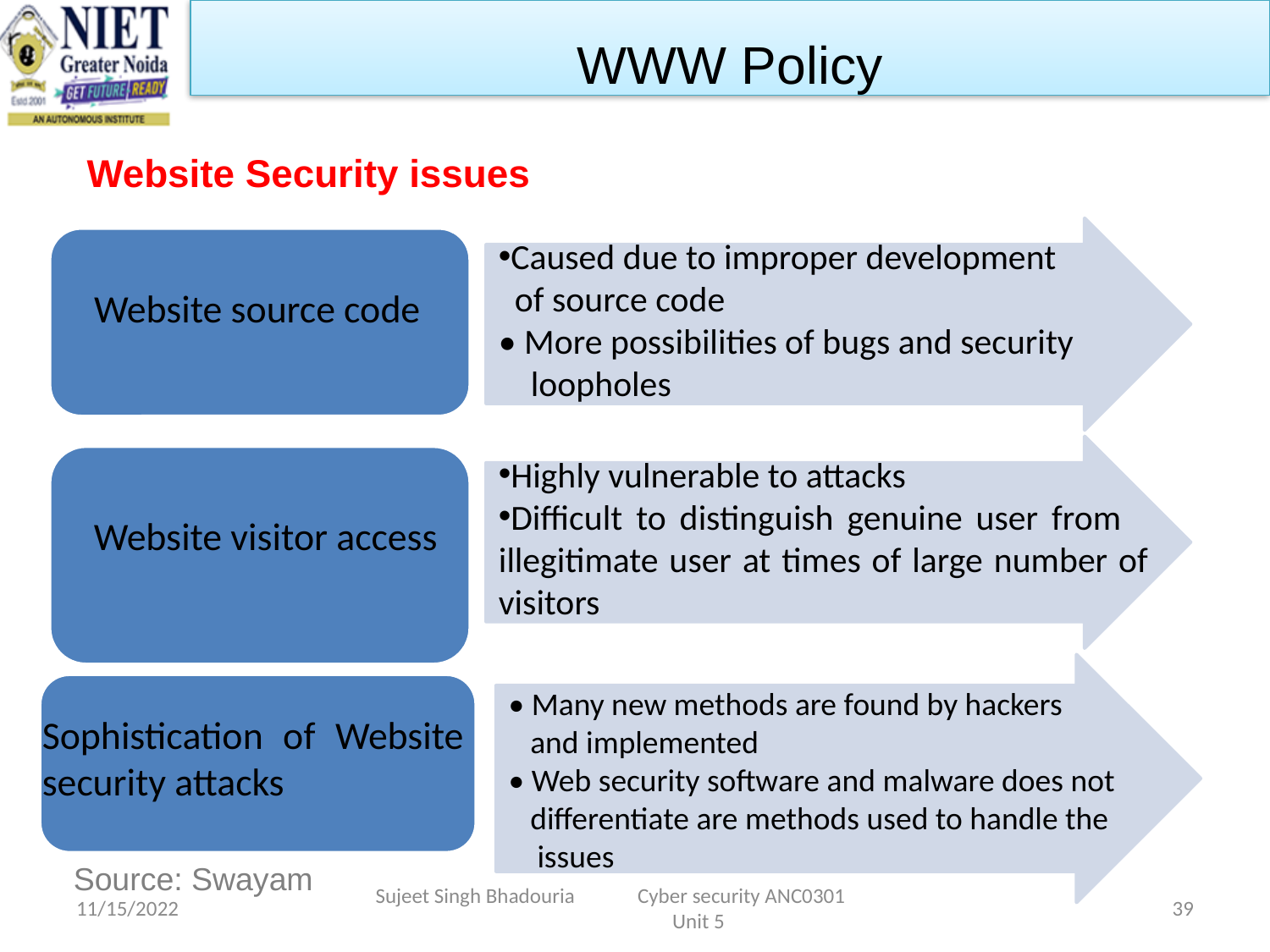

WWW Policy
Website Security issues

Caused due to improper development
  of source code
• More possibilities of bugs and security
    loopholes
Website source code

Highly vulnerable to attacks
Difficult to distinguish genuine user from   illegitimate user at times of large number of visitors
Website visitor access

• Many new methods are found by hackers
   and implemented
• Web security software and malware does not
   differentiate are methods used to handle the
    issues
Sophistication of Website security attacks
Source: Swayam
11/15/2022
Sujeet Singh Bhadouria             Cyber security ANC0301                                     Unit 5
39